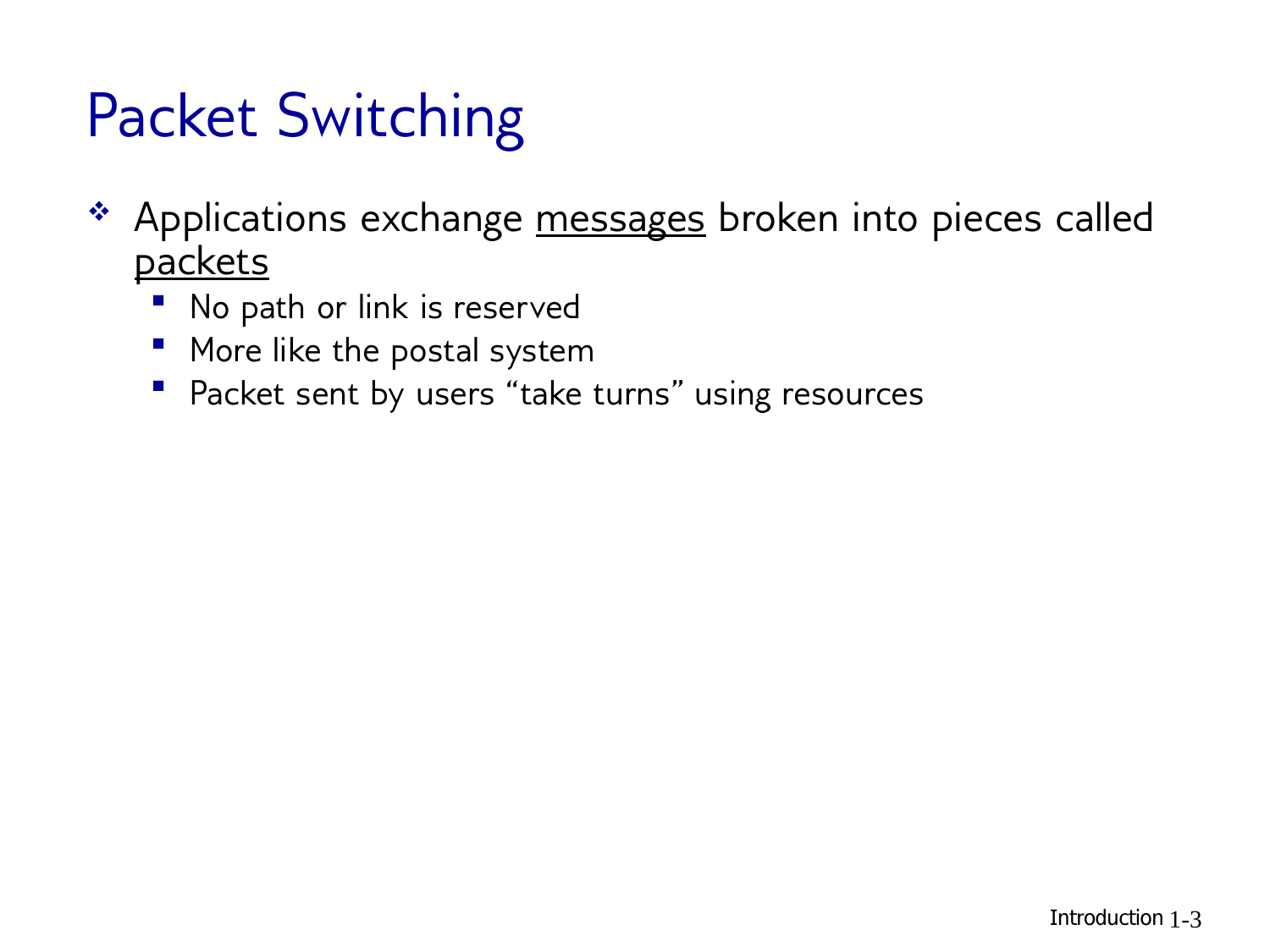

# Packet Switching
Applications exchange messages broken into pieces called packets
No path or link is reserved
More like the postal system
Packet sent by users “take turns” using resources

1-3
 Introduction